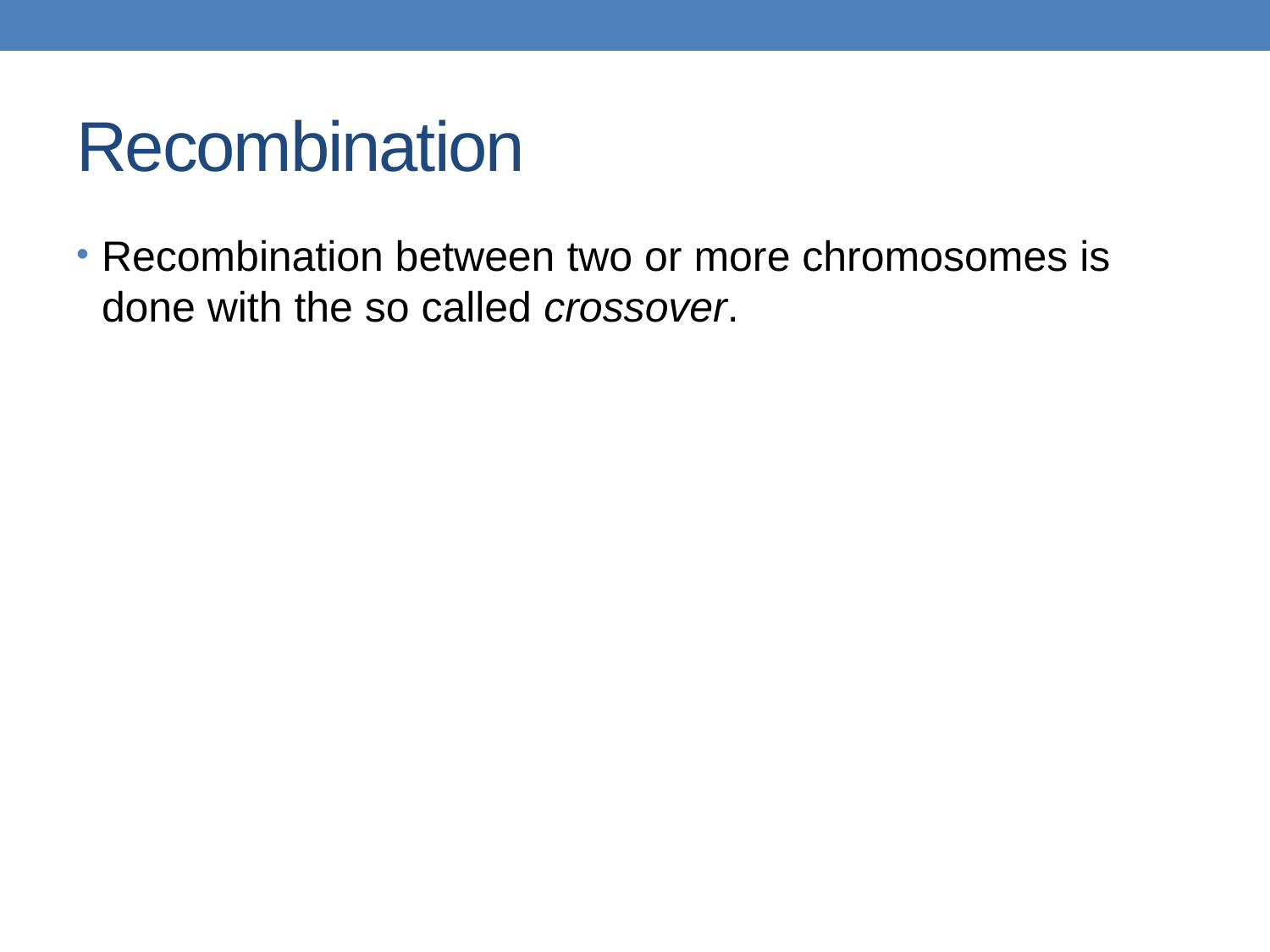

# Recombination
Recombination between two or more chromosomes is done with the so called crossover.